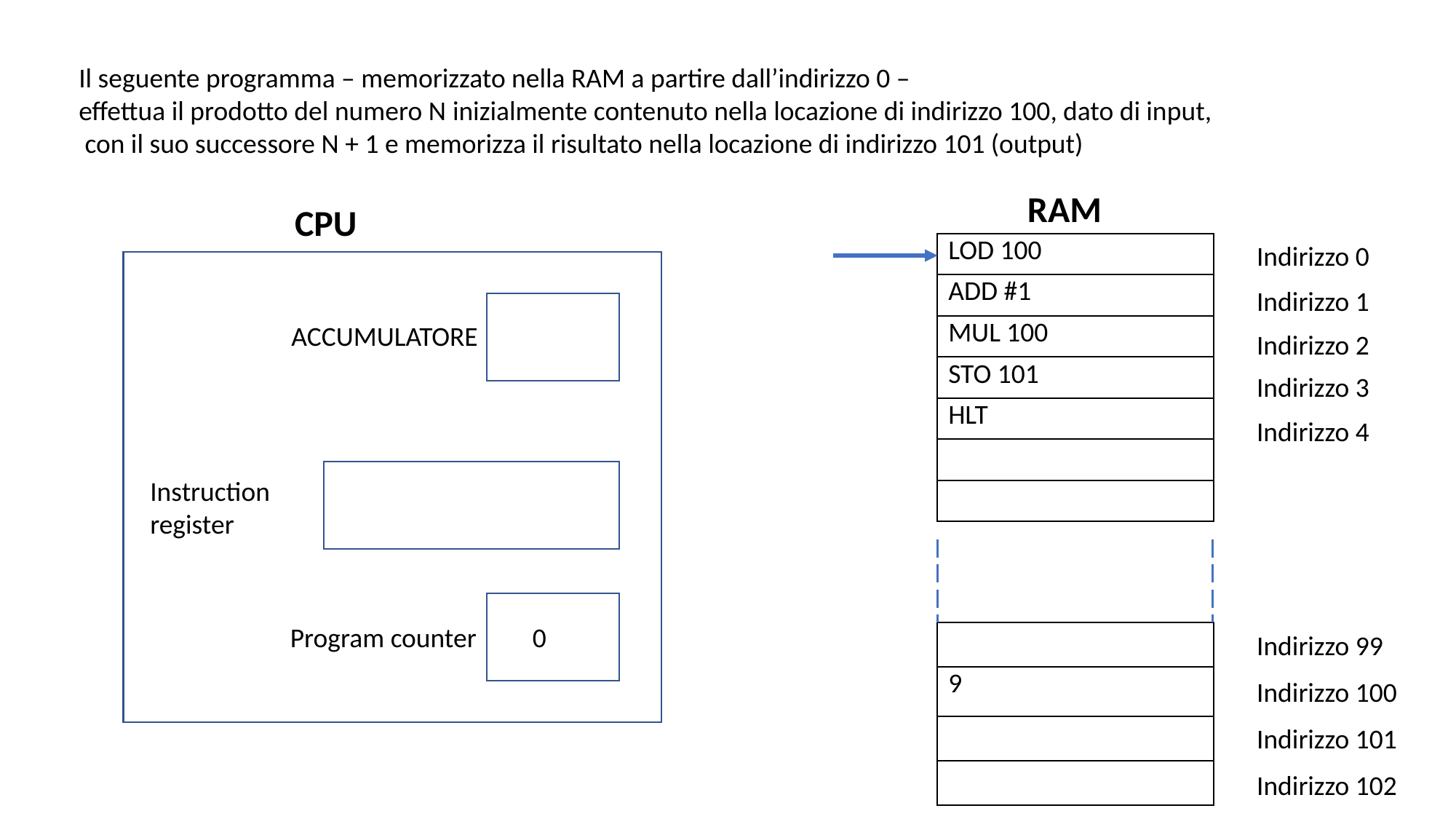

Il seguente programma – memorizzato nella RAM a partire dall’indirizzo 0 –
effettua il prodotto del numero N inizialmente contenuto nella locazione di indirizzo 100, dato di input,
 con il suo successore N + 1 e memorizza il risultato nella locazione di indirizzo 101 (output)
RAM
CPU
| LOD 100 |
| --- |
| ADD #1 |
| MUL 100 |
| STO 101 |
| HLT |
|  |
|  |
Indirizzo 0

Indirizzo 1

ACCUMULATORE
Indirizzo 2
Indirizzo 3
Indirizzo 4

Instruction register

Program counter
0
|  |
| --- |
| 9 |
|  |
|  |
Indirizzo 99
Indirizzo 100
Indirizzo 101
Indirizzo 102